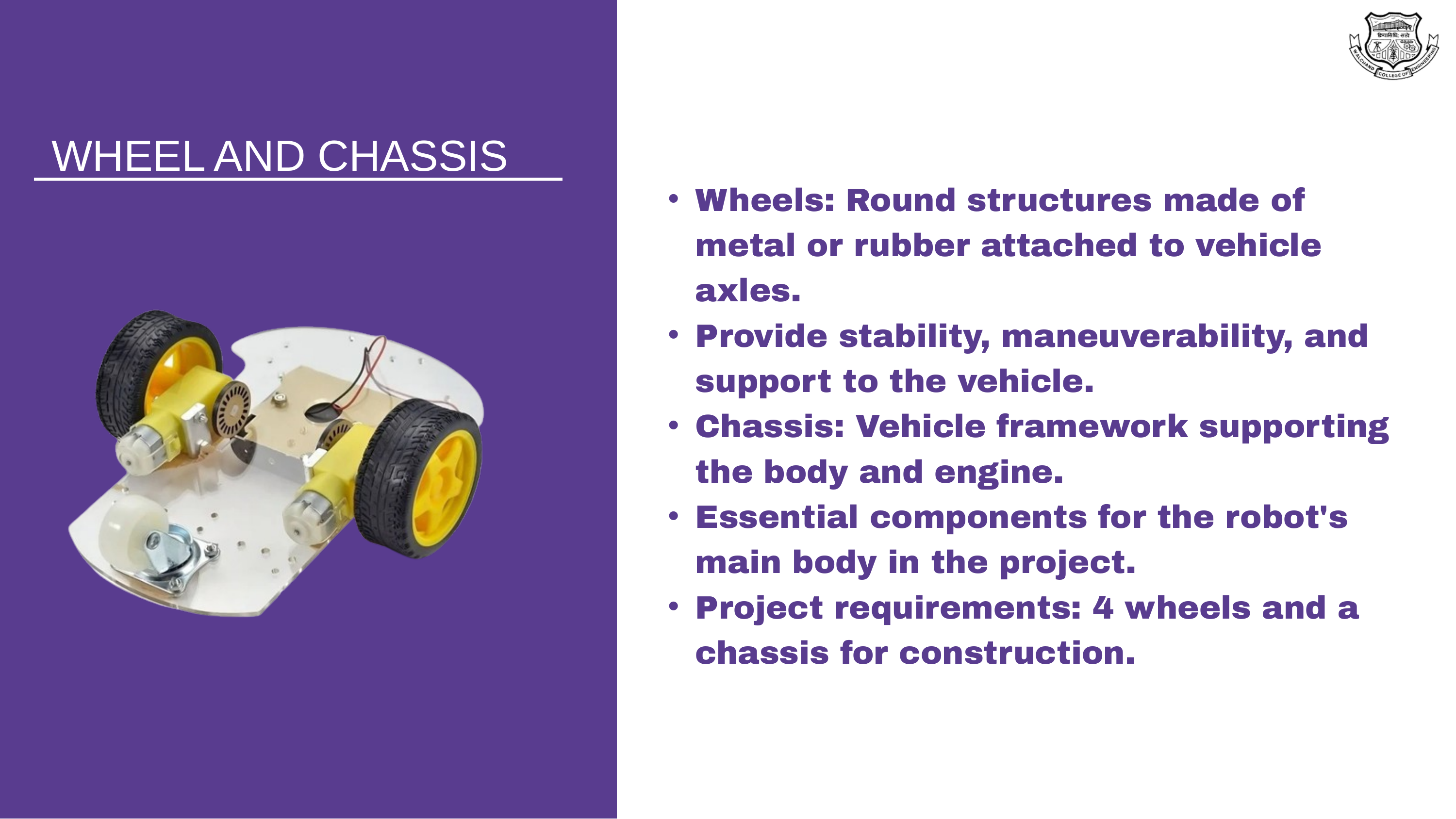

WHEEL AND CHASSIS
Wheels: Round structures made of metal or rubber attached to vehicle axles.
Provide stability, maneuverability, and support to the vehicle.
Chassis: Vehicle framework supporting the body and engine.
Essential components for the robot's main body in the project.
Project requirements: 4 wheels and a chassis for construction.